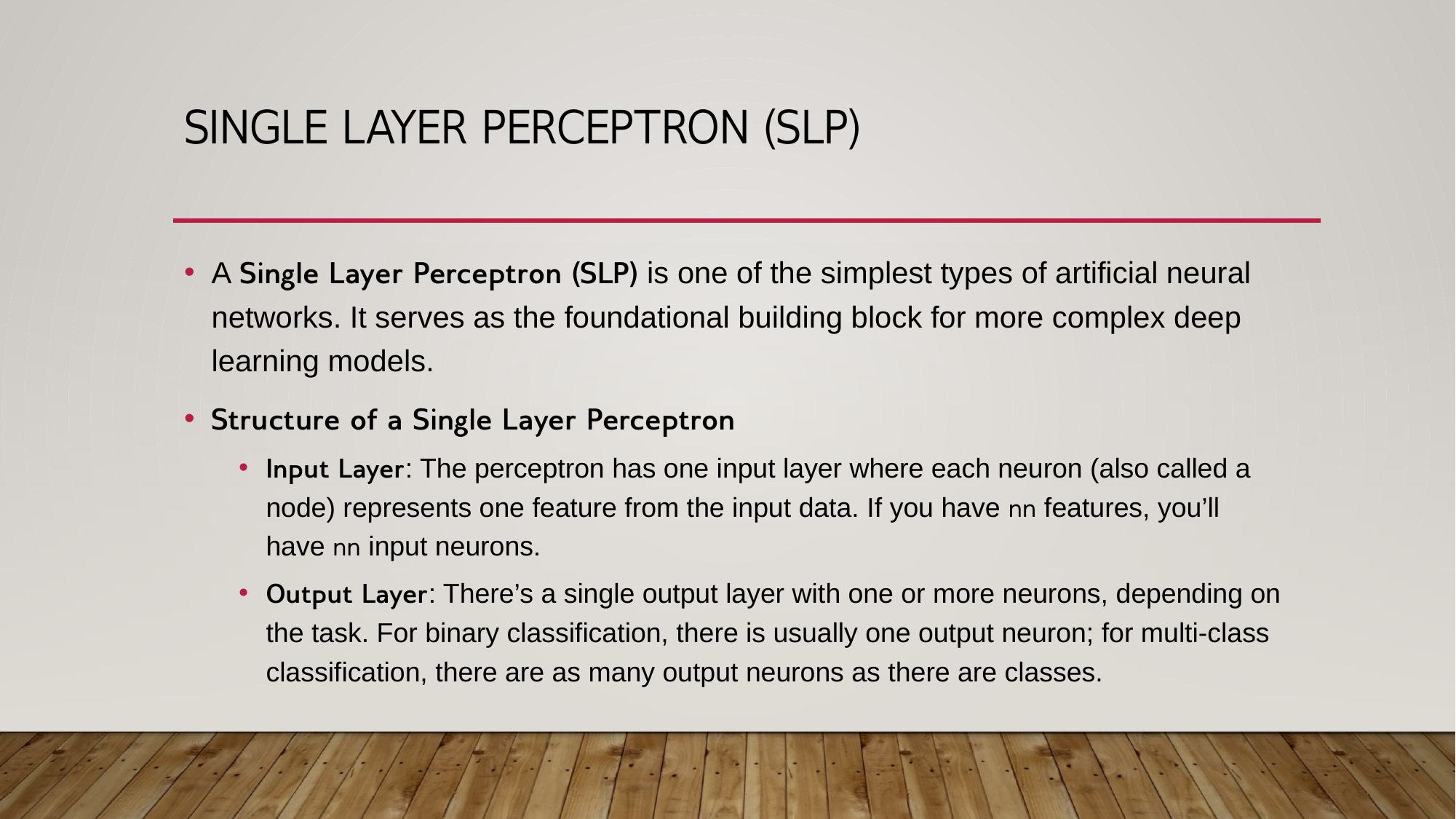

# Single Layer Perceptron (SLP)
A Single Layer Perceptron (SLP) is one of the simplest types of artificial neural networks. It serves as the foundational building block for more complex deep learning models.
Structure of a Single Layer Perceptron
Input Layer: The perceptron has one input layer where each neuron (also called a node) represents one feature from the input data. If you have nn features, you’ll have nn input neurons.
Output Layer: There’s a single output layer with one or more neurons, depending on the task. For binary classification, there is usually one output neuron; for multi-class classification, there are as many output neurons as there are classes.